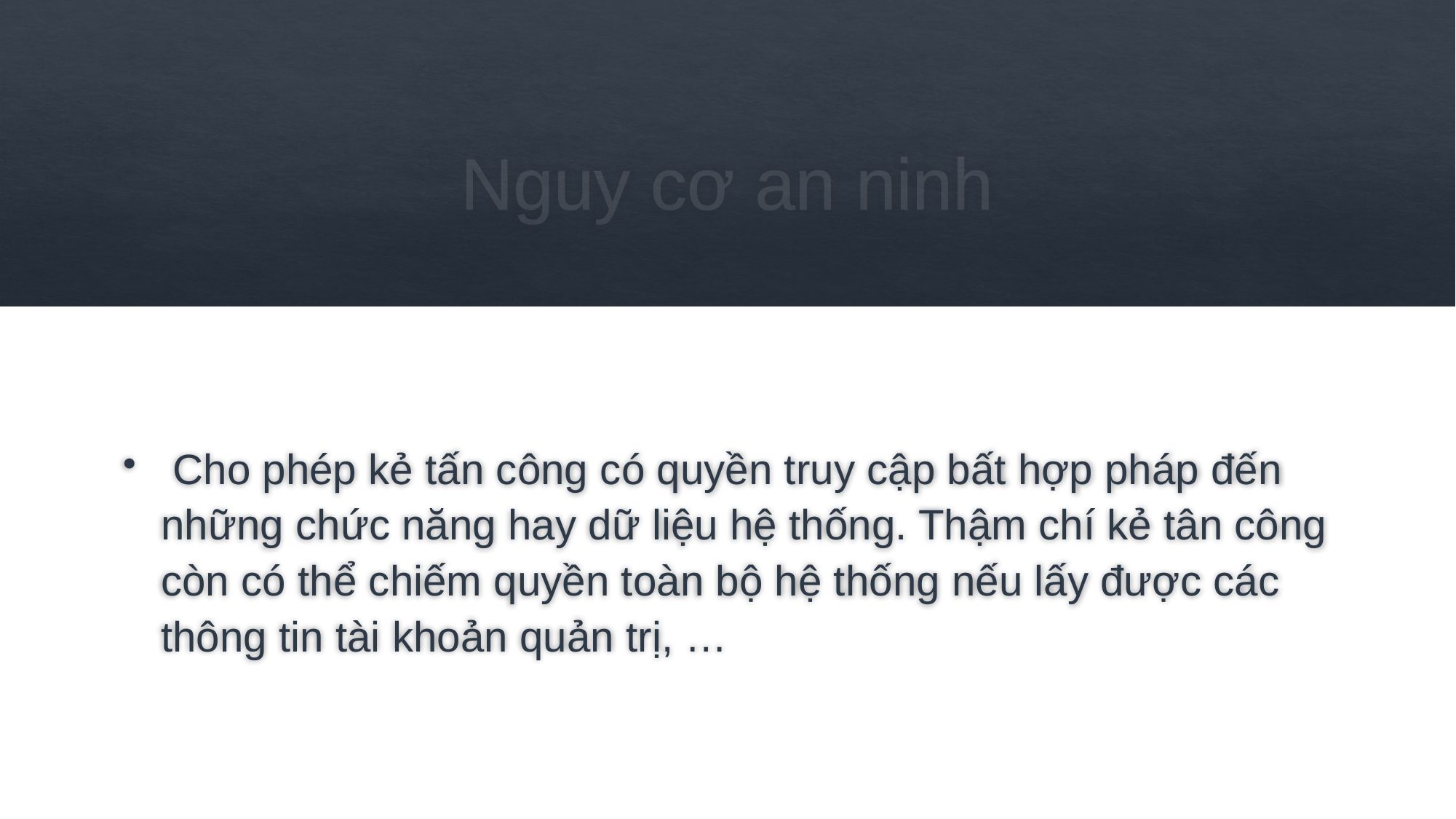

# Nguy cơ an ninh
 Cho phép kẻ tấn công có quyền truy cập bất hợp pháp đến những chức năng hay dữ liệu hệ thống. Thậm chí kẻ tân công còn có thể chiếm quyền toàn bộ hệ thống nếu lấy được các thông tin tài khoản quản trị, …